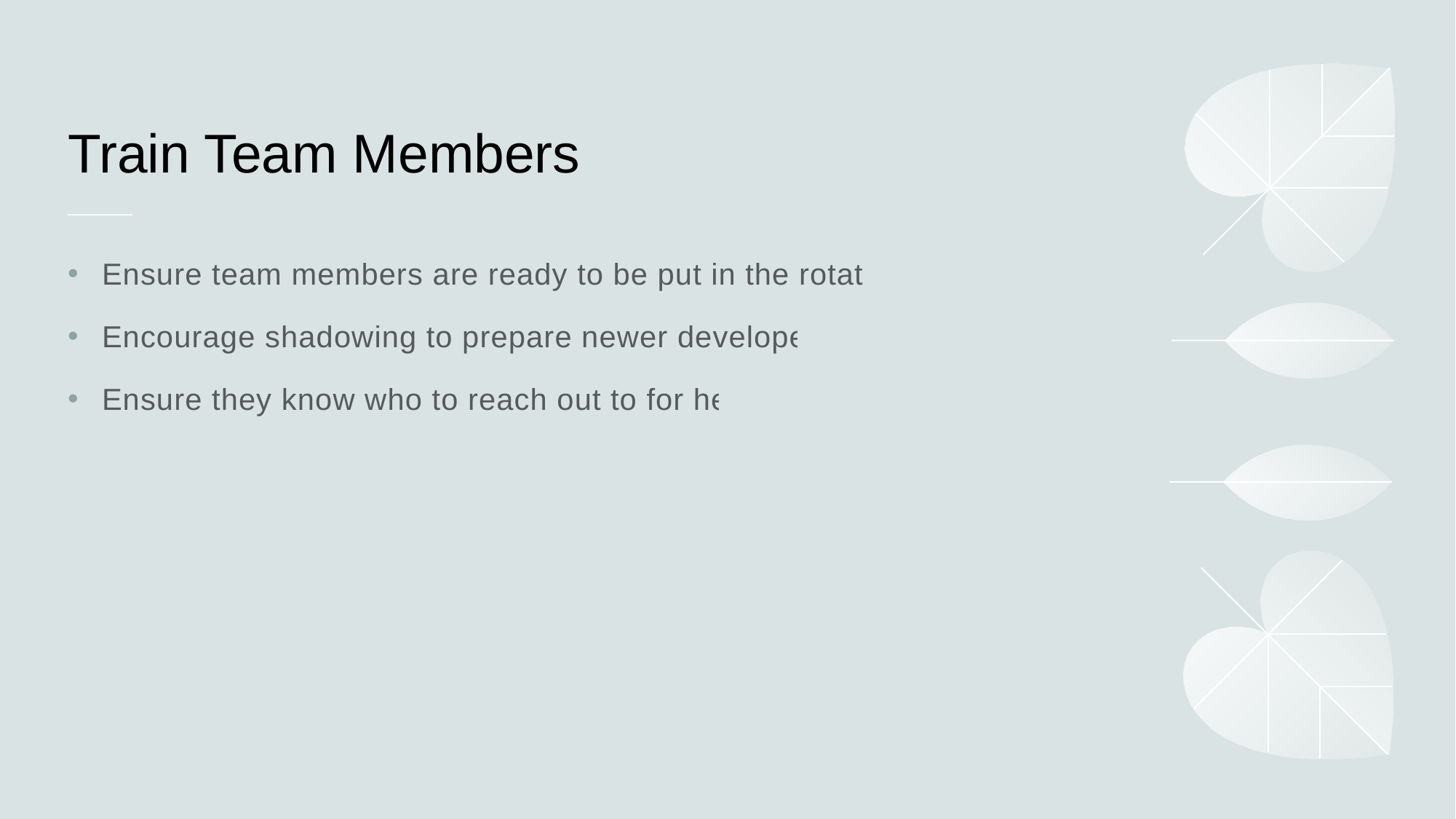

# Train Team Members
Ensure team members are ready to be put in the rotation
Encourage shadowing to prepare newer developers
Ensure they know who to reach out to for help